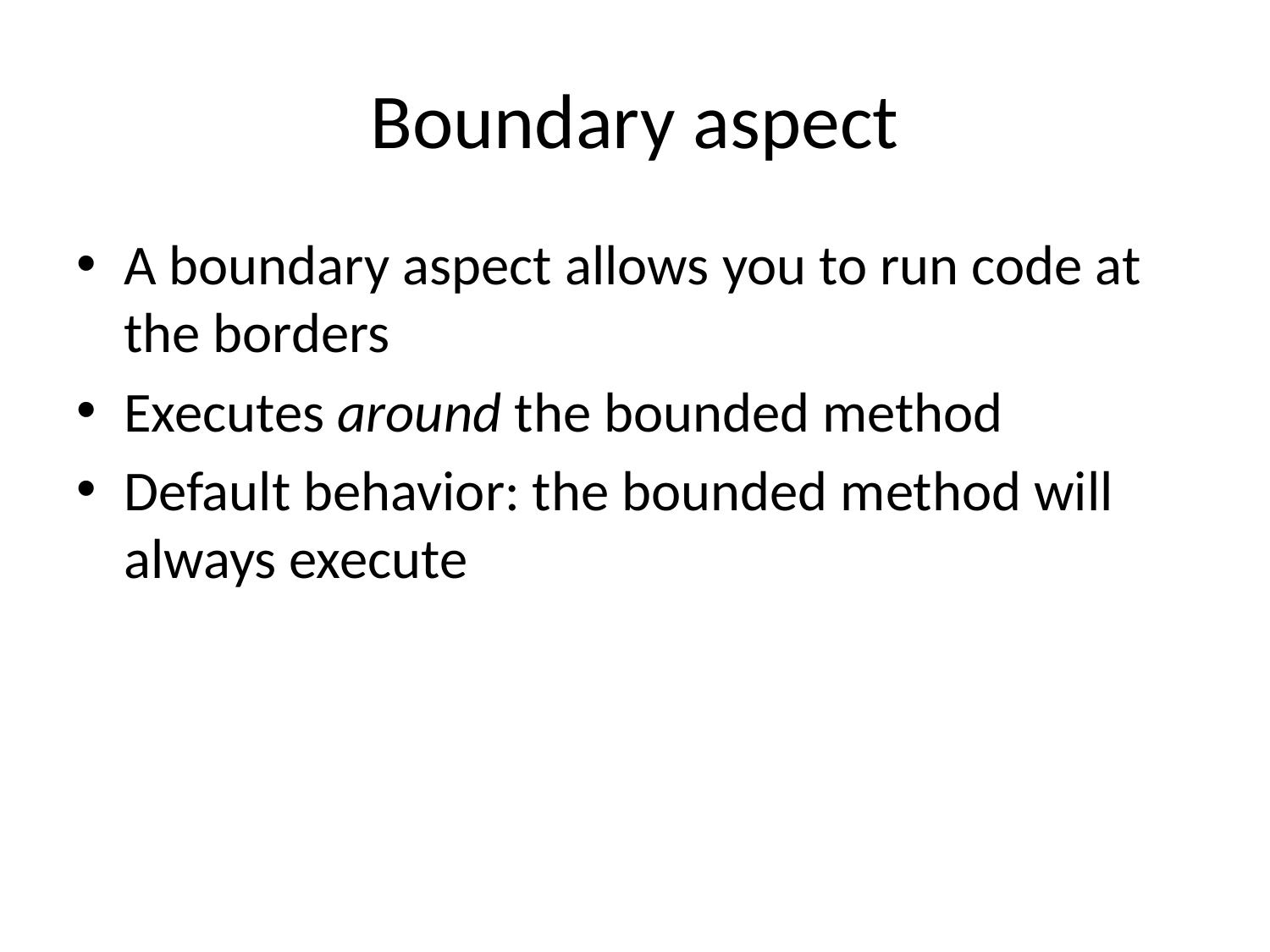

# Boundary aspect
A boundary aspect allows you to run code at the borders
Executes around the bounded method
Default behavior: the bounded method will always execute